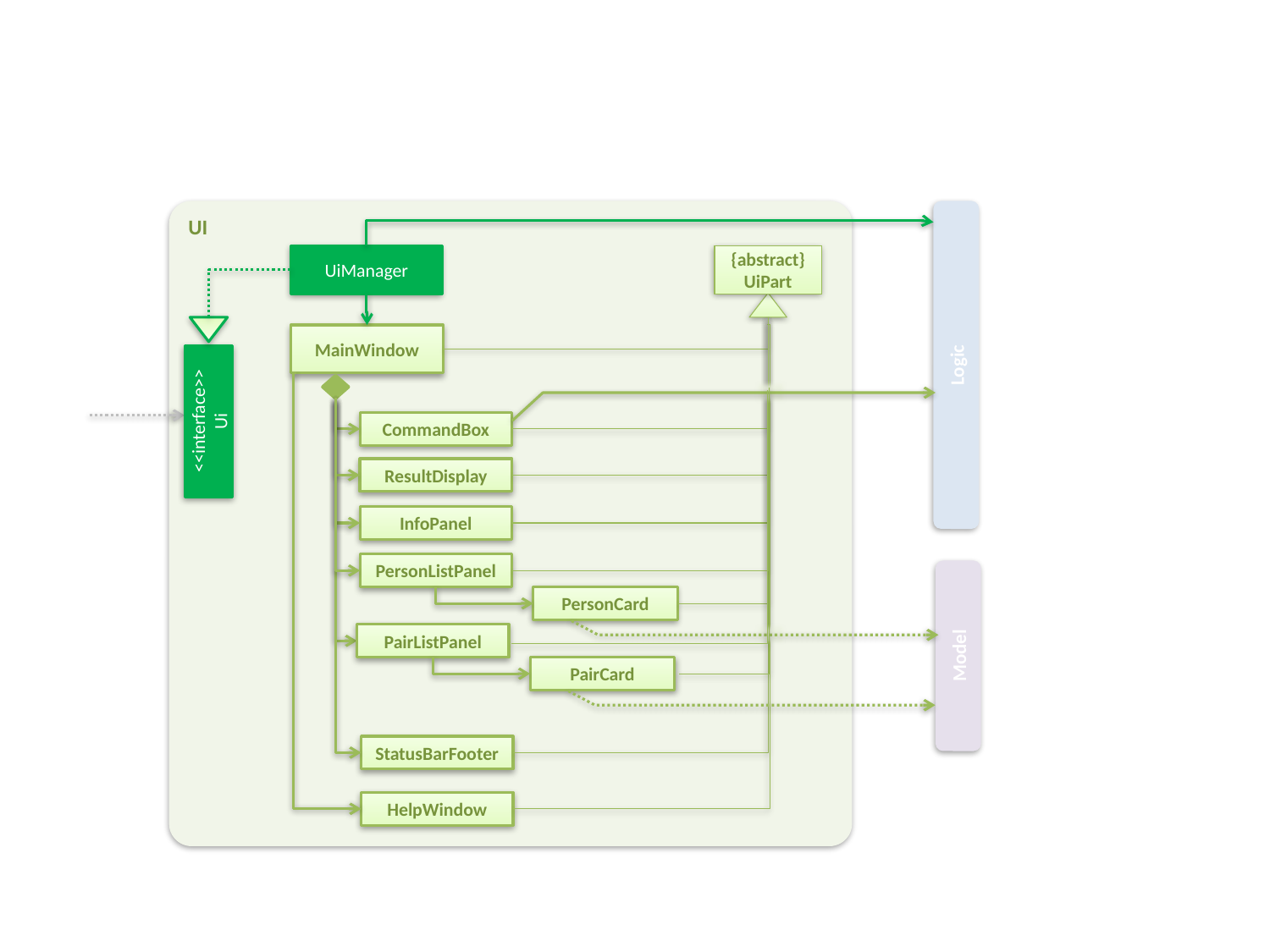

UI
UiManager
{abstract}
UiPart

MainWindow
Logic

<<interface>>
Ui
CommandBox
ResultDisplay
InfoPanel
PersonListPanel
PersonCard

PairListPanel
Model
PairCard

StatusBarFooter
HelpWindow